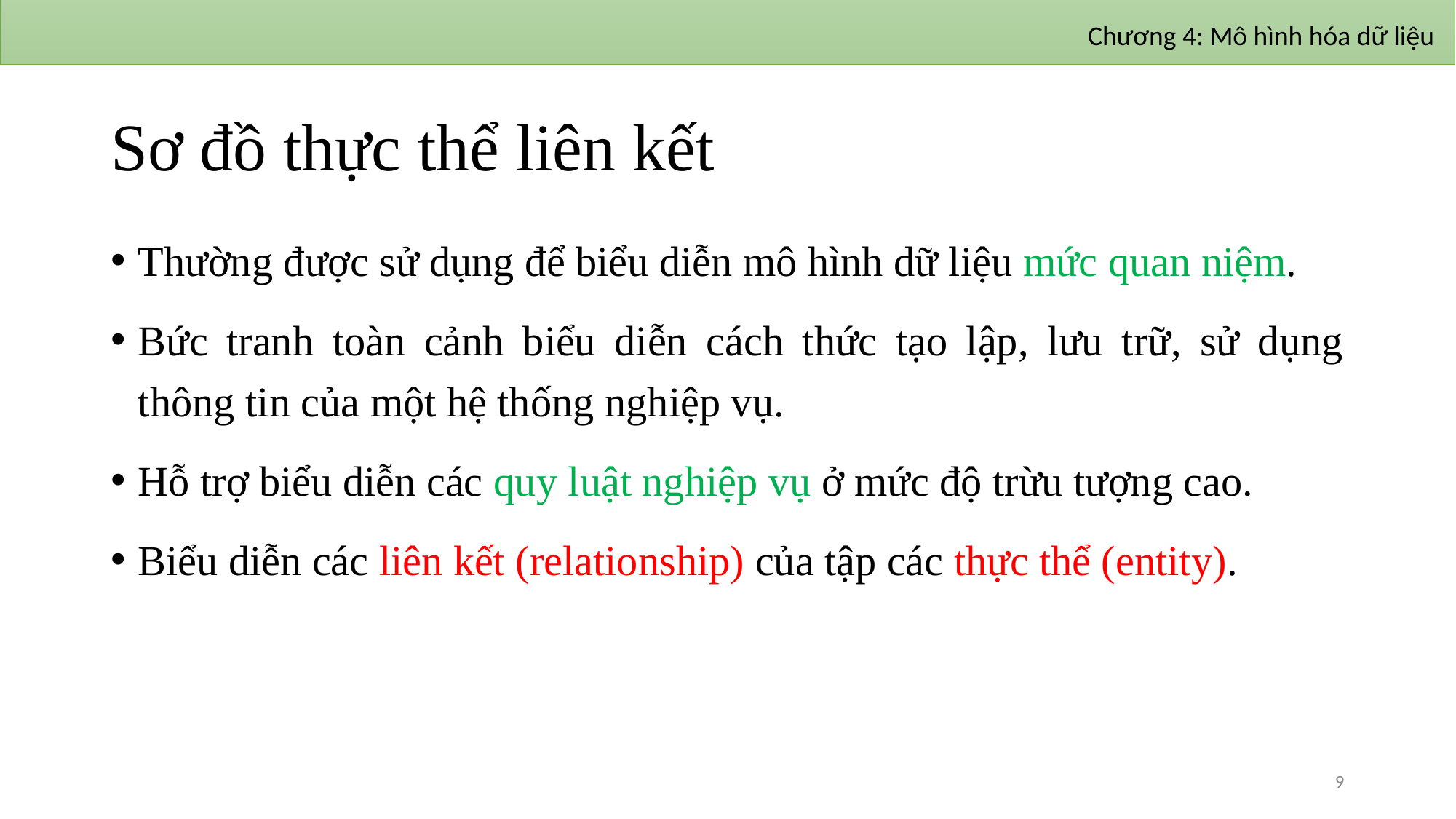

Chương 4: Mô hình hóa dữ liệu
# Sơ đồ thực thể liên kết
Thường được sử dụng để biểu diễn mô hình dữ liệu mức quan niệm.
Bức tranh toàn cảnh biểu diễn cách thức tạo lập, lưu trữ, sử dụng thông tin của một hệ thống nghiệp vụ.
Hỗ trợ biểu diễn các quy luật nghiệp vụ ở mức độ trừu tượng cao.
Biểu diễn các liên kết (relationship) của tập các thực thể (entity).

9